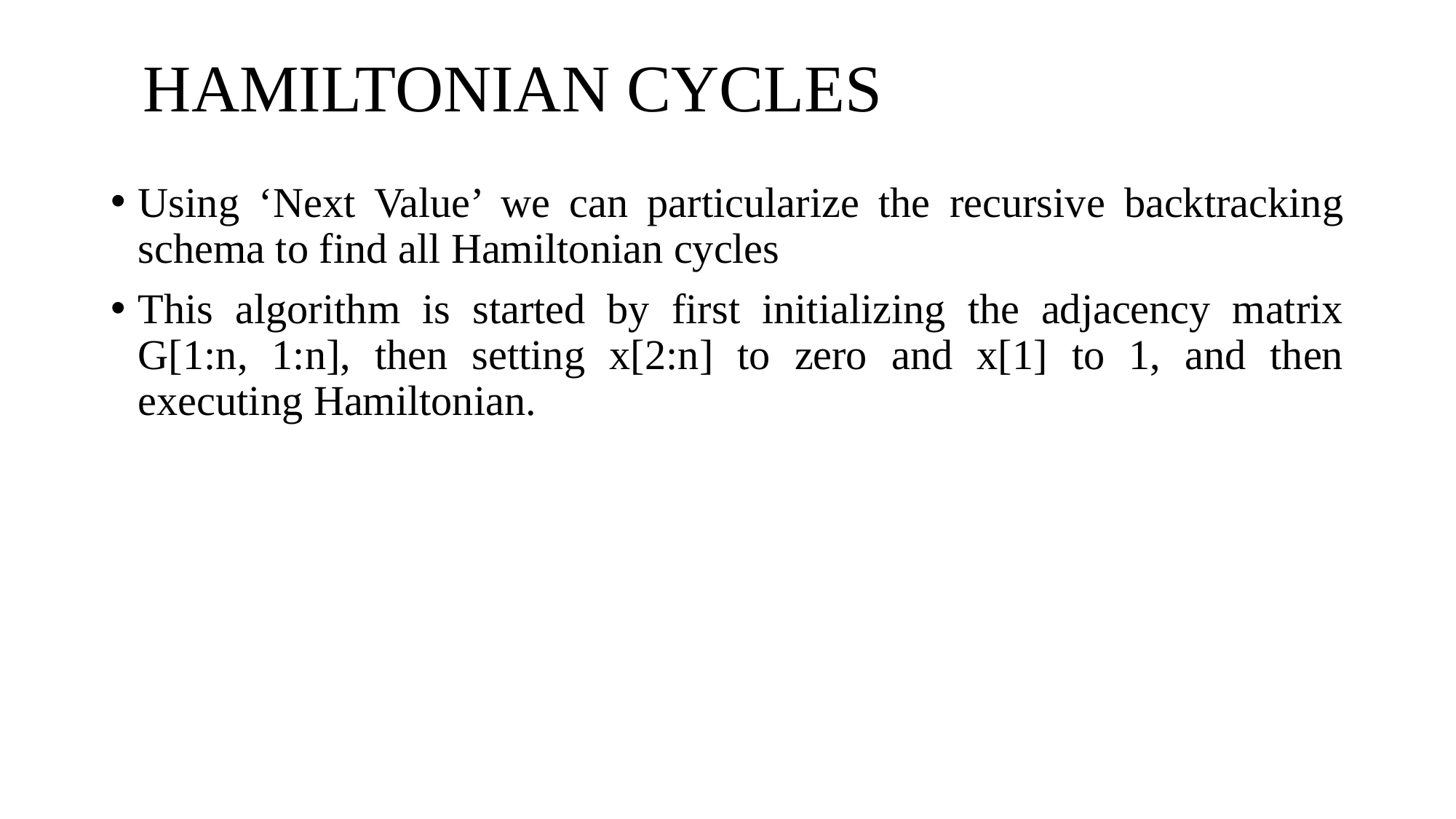

HAMILTONIAN CYCLES
Using ‘Next Value’ we can particularize the recursive backtracking schema to find all Hamiltonian cycles
This algorithm is started by first initializing the adjacency matrix G[1:n, 1:n], then setting x[2:n] to zero and x[1] to 1, and then executing Hamiltonian.